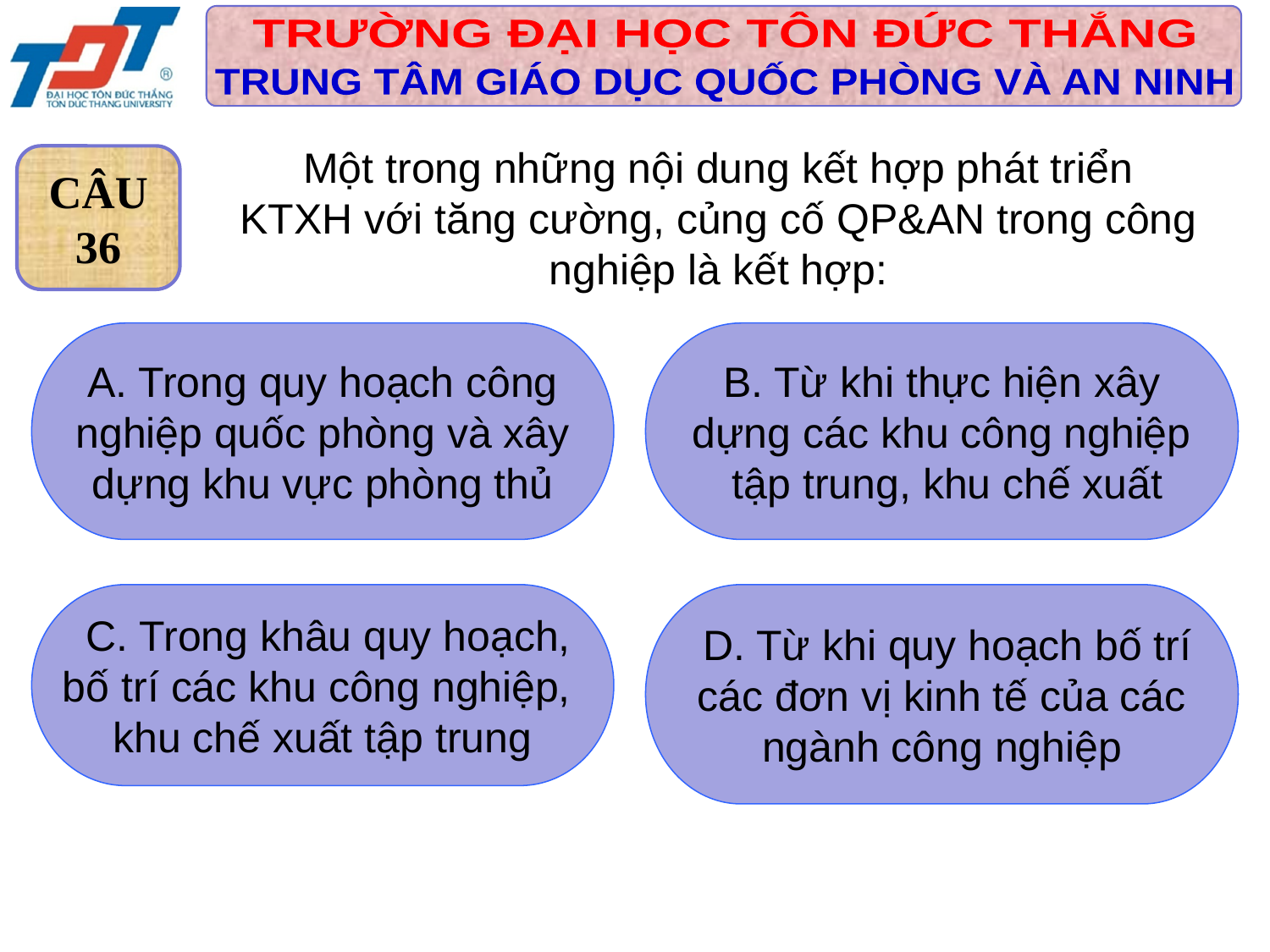

Một trong những nội dung kết hợp phát triển
KTXH với tăng cường, củng cố QP&AN trong công
nghiệp là kết hợp:
CÂU
36
A. Trong quy hoạch công
nghiệp quốc phòng và xây
dựng khu vực phòng thủ
 B. Từ khi thực hiện xây
dựng các khu công nghiệp
 tập trung, khu chế xuất
 C. Trong khâu quy hoạch,
bố trí các khu công nghiệp,
khu chế xuất tập trung
 D. Từ khi quy hoạch bố trí
 các đơn vị kinh tế của các
ngành công nghiệp